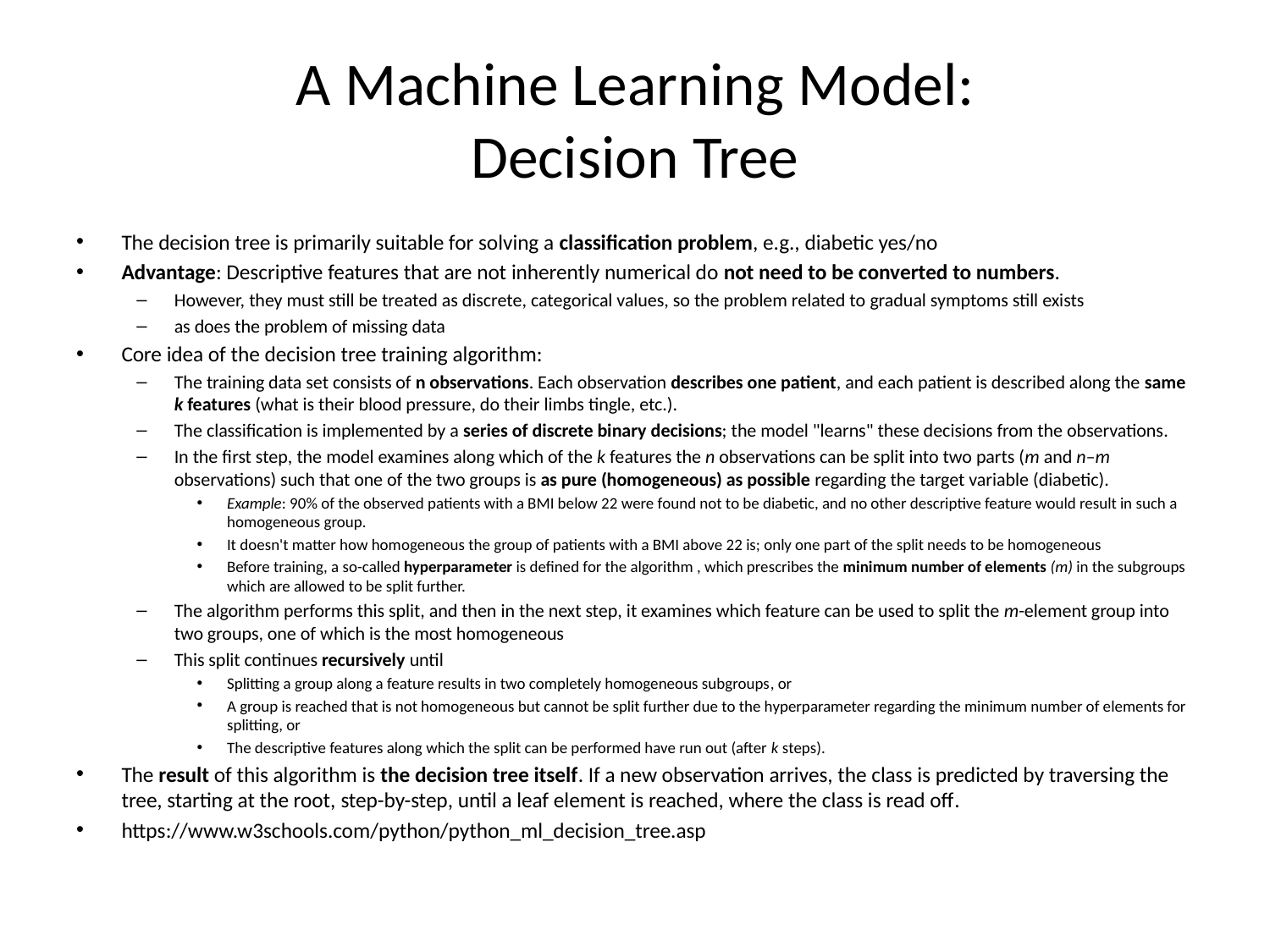

# A Machine Learning Model: Decision Tree
The decision tree is primarily suitable for solving a classification problem, e.g., diabetic yes/no
Advantage: Descriptive features that are not inherently numerical do not need to be converted to numbers.
However, they must still be treated as discrete, categorical values, so the problem related to gradual symptoms still exists
as does the problem of missing data
Core idea of the decision tree training algorithm:
The training data set consists of n observations. Each observation describes one patient, and each patient is described along the same k features (what is their blood pressure, do their limbs tingle, etc.).
The classification is implemented by a series of discrete binary decisions; the model "learns" these decisions from the observations.
In the first step, the model examines along which of the k features the n observations can be split into two parts (m and n–m observations) such that one of the two groups is as pure (homogeneous) as possible regarding the target variable (diabetic).
Example: 90% of the observed patients with a BMI below 22 were found not to be diabetic, and no other descriptive feature would result in such a homogeneous group.
It doesn't matter how homogeneous the group of patients with a BMI above 22 is; only one part of the split needs to be homogeneous
Before training, a so-called hyperparameter is defined for the algorithm , which prescribes the minimum number of elements (m) in the subgroups which are allowed to be split further.
The algorithm performs this split, and then in the next step, it examines which feature can be used to split the m-element group into two groups, one of which is the most homogeneous
This split continues recursively until
Splitting a group along a feature results in two completely homogeneous subgroups, or
A group is reached that is not homogeneous but cannot be split further due to the hyperparameter regarding the minimum number of elements for splitting, or
The descriptive features along which the split can be performed have run out (after k steps).
The result of this algorithm is the decision tree itself. If a new observation arrives, the class is predicted by traversing the tree, starting at the root, step-by-step, until a leaf element is reached, where the class is read off.
https://www.w3schools.com/python/python_ml_decision_tree.asp